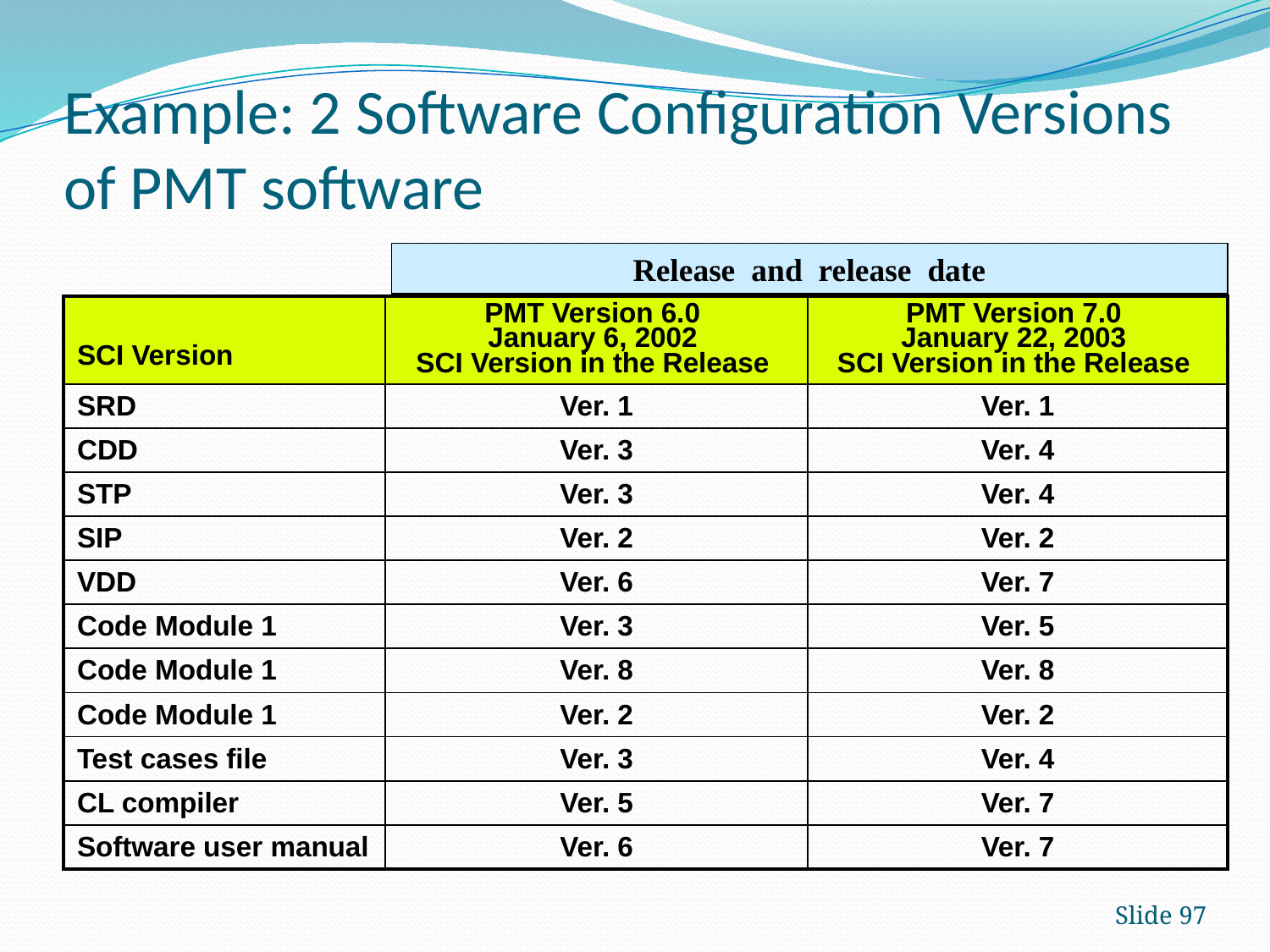

# Example: 2 Software Configuration Versions of PMT software
Release  and  release  date
| SCI Version | PMT Version 6.0 January 6, 2002 SCI Version in the Release | PMT Version 7.0 January 22, 2003 SCI Version in the Release |
| --- | --- | --- |
| SRD | Ver. 1 | Ver. 1 |
| CDD | Ver. 3 | Ver. 4 |
| STP | Ver. 3 | Ver. 4 |
| SIP | Ver. 2 | Ver. 2 |
| VDD | Ver. 6 | Ver. 7 |
| Code Module 1 | Ver. 3 | Ver. 5 |
| Code Module 1 | Ver. 8 | Ver. 8 |
| Code Module 1 | Ver. 2 | Ver. 2 |
| Test cases file | Ver. 3 | Ver. 4 |
| CL compiler | Ver. 5 | Ver. 7 |
| Software user manual | Ver. 6 | Ver. 7 |
Slide 97